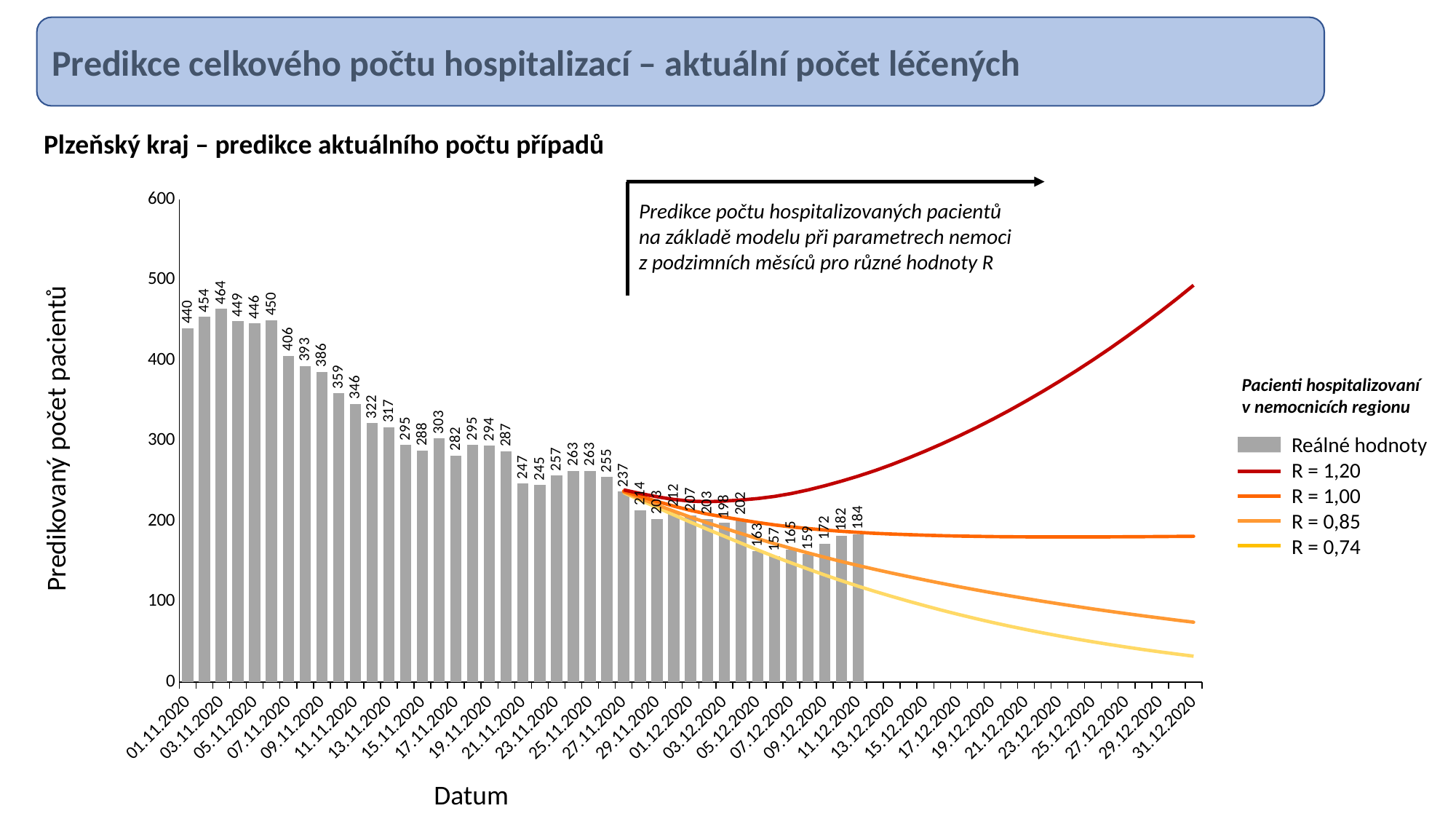

Predikce celkového počtu hospitalizací – aktuální počet léčených
Plzeňský kraj – predikce aktuálního počtu případů

### Chart

| Category | Reálné hodnoty | R = 0.74 | R = 0.85 | R = 1.00 | R = 1.20 |  |
|---|---|---|---|---|---|---|
| 01.11.2020 | 440.0 | None | None | None | None | None |
| 02.11.2020 | 454.0 | None | None | None | None | None |
| 03.11.2020 | 464.0 | None | None | None | None | None |
| 04.11.2020 | 449.0 | None | None | None | None | None |
| 05.11.2020 | 446.0 | None | None | None | None | None |
| 06.11.2020 | 450.0 | None | None | None | None | None |
| 07.11.2020 | 406.0 | None | None | None | None | None |
| 08.11.2020 | 393.0 | None | None | None | None | None |
| 09.11.2020 | 386.0 | None | None | None | None | None |
| 10.11.2020 | 359.0 | None | None | None | None | None |
| 11.11.2020 | 346.0 | None | None | None | None | None |
| 12.11.2020 | 322.0 | None | None | None | None | None |
| 13.11.2020 | 317.0 | None | None | None | None | None |
| 14.11.2020 | 295.0 | None | None | None | None | None |
| 15.11.2020 | 288.0 | None | None | None | None | None |
| 16.11.2020 | 303.0 | None | None | None | None | None |
| 17.11.2020 | 282.0 | None | None | None | None | None |
| 18.11.2020 | 295.0 | None | None | None | None | None |
| 19.11.2020 | 294.0 | None | None | None | None | None |
| 20.11.2020 | 287.0 | None | None | None | None | None |
| 21.11.2020 | 247.0 | None | None | None | None | None |
| 22.11.2020 | 245.0 | None | None | None | None | None |
| 23.11.2020 | 257.0 | None | None | None | None | None |
| 24.11.2020 | 263.0 | None | None | None | None | None |
| 25.11.2020 | 263.0 | None | None | None | None | None |
| 26.11.2020 | 255.0 | None | None | None | None | None |
| 27.11.2020 | 237.0 | 235.6678119870131 | 236.50847035009065 | 237.61086403465407 | 239.08367974199837 | None |
| 28.11.2020 | 214.0 | 226.33947219542904 | 228.34551690200075 | 230.98349733436123 | 234.5000000499526 | None |
| 29.11.2020 | 203.0 | 217.10191208219047 | 220.38389174017087 | 224.6986209594669 | 230.45061168445366 | None |
| 30.11.2020 | 212.0 | 207.93237884163227 | 212.6258137678153 | 218.83960622960228 | 227.2101952822697 | None |
| 01.12.2020 | 207.0 | 198.87903406792782 | 205.14719832619144 | 213.56173995809274 | 225.09780836991786 | None |
| 02.12.2020 | 203.0 | 190.0665552580365 | 198.09043045632293 | 209.04717000349424 | 224.385379846141 | None |
| 03.12.2020 | 198.0 | 181.52186639983628 | 191.48395058643274 | 205.33264976163608 | 225.13824131294214 | None |
| 04.12.2020 | 202.0 | 172.92101657035641 | 184.89140032472193 | 201.81275341260718 | 226.48626116920704 | None |
| 05.12.2020 | 163.0 | 164.3965184288299 | 178.38441120587123 | 198.47281162458984 | 228.3148136975398 | None |
| 06.12.2020 | 157.0 | 156.19187163299458 | 172.19203461961177 | 195.54539431318713 | 230.92355395341394 | None |
| 07.12.2020 | 165.0 | 148.3025611815124 | 166.3234143471111 | 193.09488309320778 | 234.5294605170738 | None |
| 08.12.2020 | 159.0 | 140.6685237970932 | 160.69509934254805 | 191.01207319456552 | 239.0116670714289 | None |
| 09.12.2020 | 172.0 | 133.24818081684154 | 155.23987130283322 | 189.17762220891575 | 244.1712352102915 | None |
| 10.12.2020 | 182.0 | 126.1196019056493 | 150.01090583749843 | 187.60023085243913 | 249.940373415987 | None |
| 11.12.2020 | 184.0 | 119.31603563470284 | 145.01655609070772 | 186.2519478055739 | 256.25091190785315 | None |
| 12.12.2020 | None | 112.80769159449963 | 140.22548212010375 | 185.09855092654047 | 263.1224208331103 | None |
| 13.12.2020 | None | 106.61525094578063 | 135.65854416275607 | 184.17450120981223 | 270.6544046895107 | None |
| 14.12.2020 | None | 100.67126538576677 | 131.2519089841879 | 183.42257366094776 | 278.8073945860532 | None |
| 15.12.2020 | None | 94.91145481279166 | 126.93471855142923 | 182.74533594429917 | 287.4334711901999 | None |
| 16.12.2020 | None | 89.38730024049092 | 122.75253349171403 | 182.16623694477957 | 296.5163653887807 | None |
| 17.12.2020 | None | 84.11847870127939 | 118.7185640386527 | 181.68747349778036 | 306.0716164110334 | None |
| 18.12.2020 | None | 79.11148073643511 | 114.84078770304458 | 181.31562259695656 | 316.1362925168475 | None |
| 19.12.2020 | None | 74.32605663546227 | 111.08103687804872 | 181.018274319563 | 326.70761251111 | None |
| 20.12.2020 | None | 69.78200132332101 | 107.46430242708118 | 180.81466098848 | 337.81575483018213 | None |
| 21.12.2020 | None | 65.47881992822163 | 103.99587337158047 | 180.7033456701354 | 349.44377517572923 | None |
| 22.12.2020 | None | 61.36327789580696 | 100.61862991614149 | 180.62141653479483 | 361.52206169274785 | None |
| 23.12.2020 | None | 57.46012029173275 | 97.3603082088945 | 180.5909112327577 | 374.08406318057865 | None |
| 24.12.2020 | None | 53.731872482114056 | 94.18709026753565 | 180.58320948300388 | 387.13448525186135 | None |
| 25.12.2020 | None | 50.17902718606099 | 91.10677480844674 | 180.60971328957143 | 400.70902100021317 | None |
| 26.12.2020 | None | 46.813487244351286 | 88.13546580116333 | 180.68554437373552 | 414.82859168343305 | None |
| 27.12.2020 | None | 43.6241130391537 | 85.2679638822224 | 180.79970053412217 | 429.4854268070458 | None |
| 28.12.2020 | None | 40.59503989772927 | 82.48950797556147 | 180.9338656476531 | 444.6676671720556 | None |
| 29.12.2020 | None | 37.70788324613692 | 79.78433262341001 | 181.07449364105136 | 460.3826352287119 | None |
| 30.12.2020 | None | 34.96027307834496 | 77.15069897158033 | 181.22599457535122 | 476.6594100484895 | None |
| 31.12.2020 | None | 32.36824502818402 | 74.61380812605118 | 181.41018245728412 | 493.5434236942447 | None |
Predikce počtu hospitalizovaných pacientů
na základě modelu při parametrech nemoci
z podzimních měsíců pro různé hodnoty R
Pacienti hospitalizovaní v nemocnicích regionu
Predikovaný počet pacientů
Reálné hodnoty
R = 1,20
R = 1,00
R = 0,85
R = 0,74

Datum